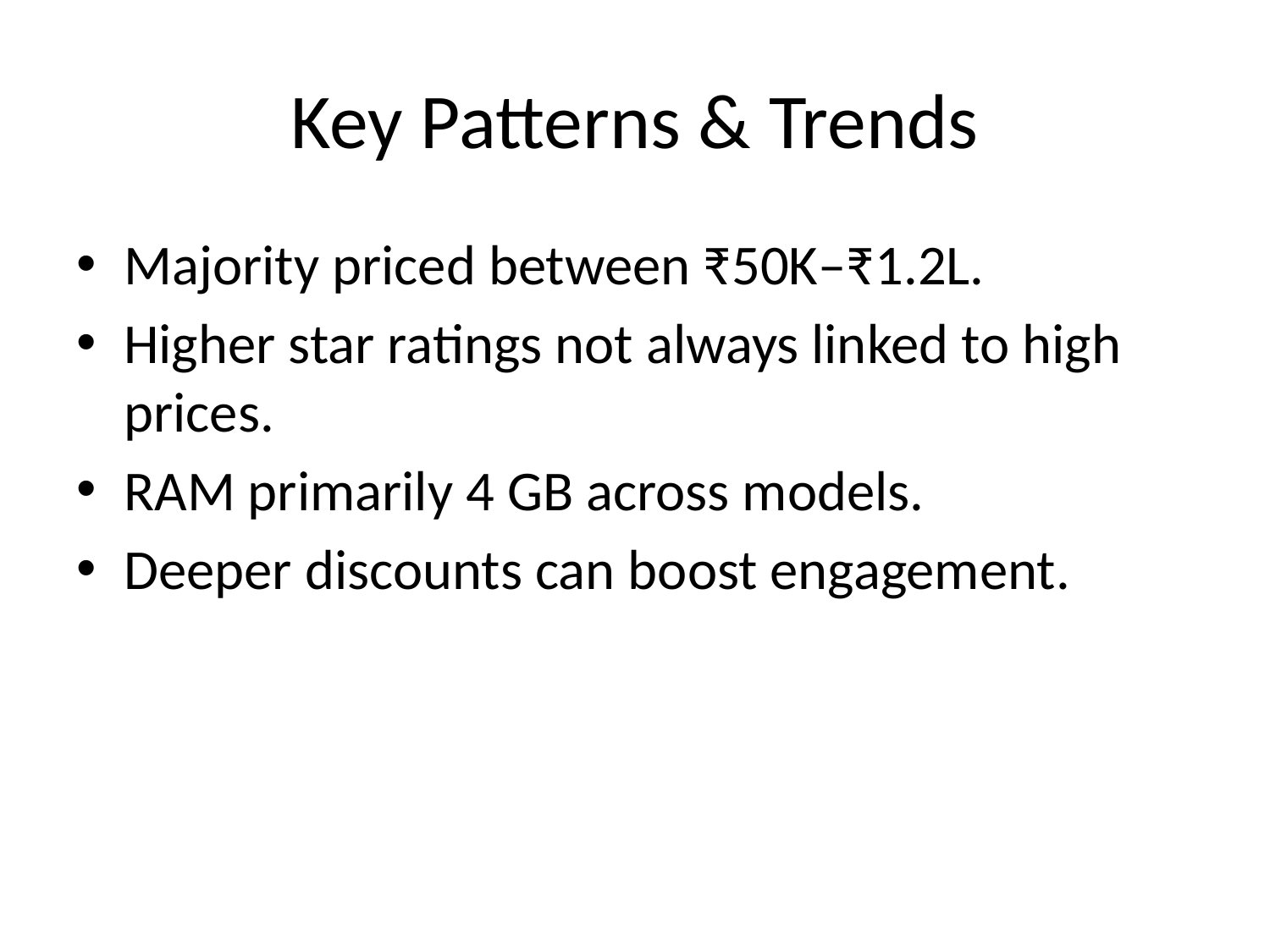

# Key Patterns & Trends
Majority priced between ₹50K–₹1.2L.
Higher star ratings not always linked to high prices.
RAM primarily 4 GB across models.
Deeper discounts can boost engagement.